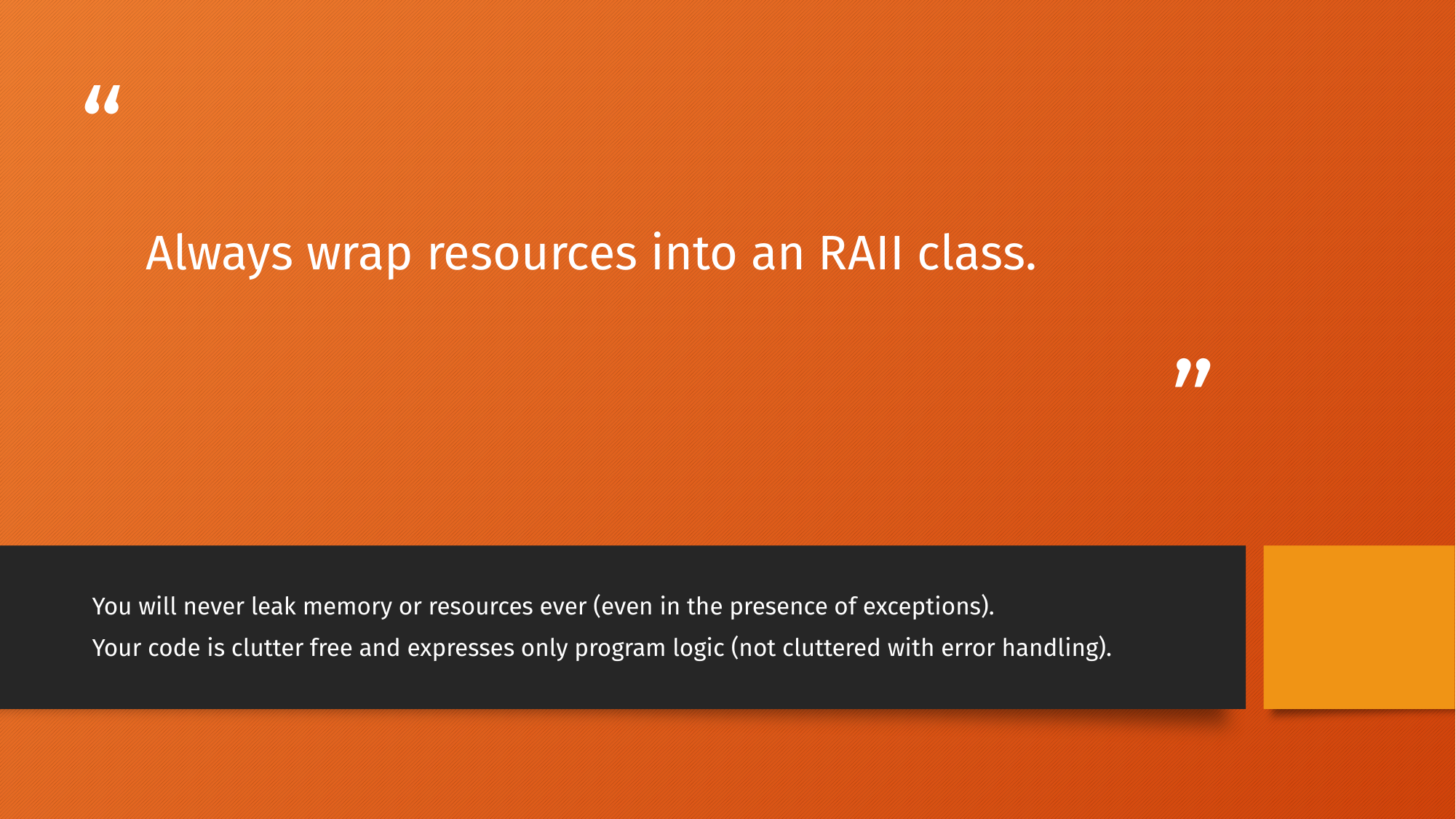

# Always wrap resources into an RAII class.
You will never leak memory or resources ever (even in the presence of exceptions).
Your code is clutter free and expresses only program logic (not cluttered with error handling).